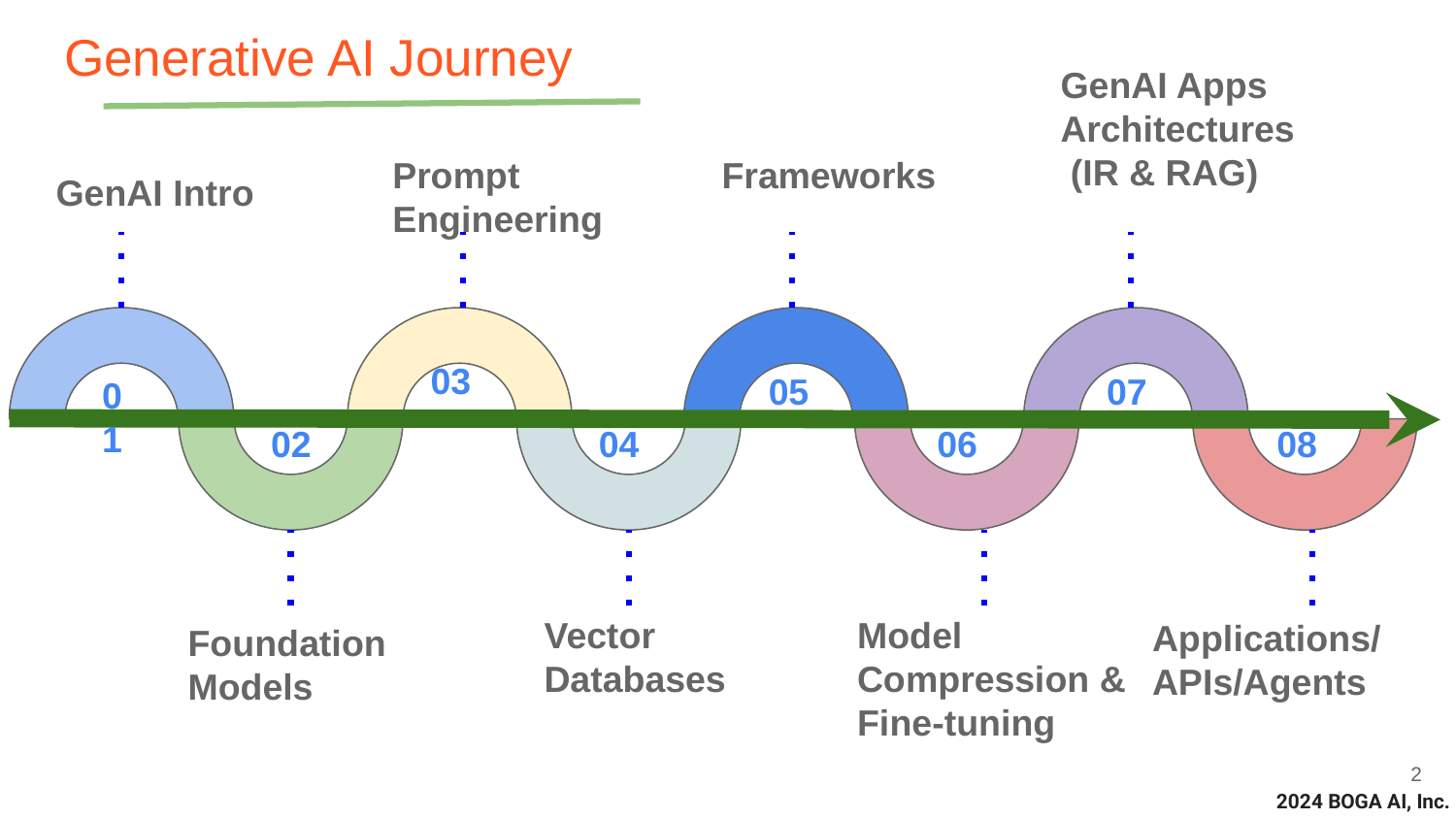

# Generative AI Journey
GenAI Apps Architectures
 (IR & RAG)

Prompt Engineering
Frameworks
GenAI Intro

03
05
07
01
02
04
06
08
Vector Databases
Model Compression &
Fine-tuning
Applications/APIs/Agents
Foundation Models
2
2024 BOGA AI, Inc.